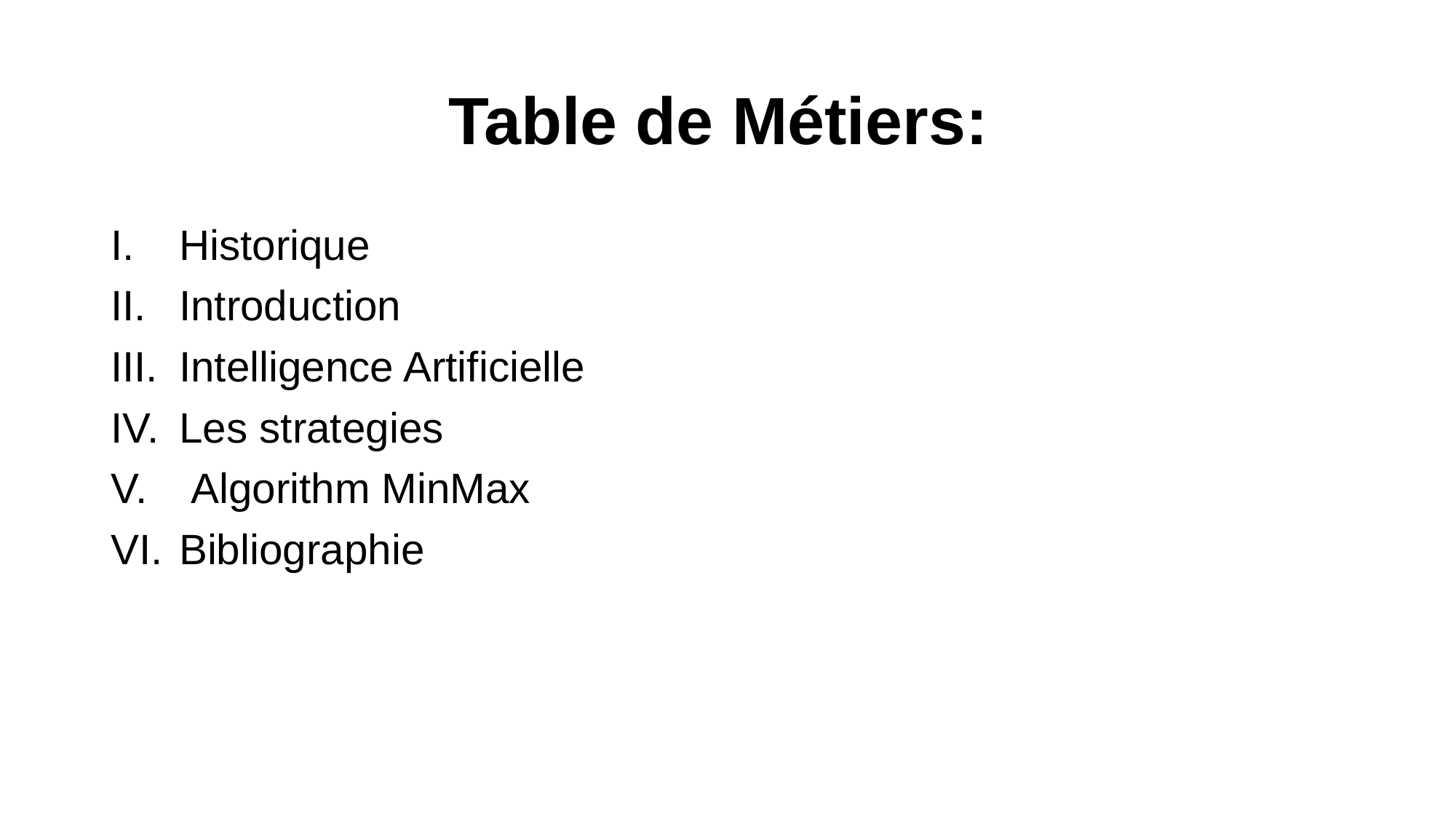

# Table de Métiers:
Historique
Introduction
Intelligence Artificielle
Les strategies
 Algorithm MinMax
Bibliographie